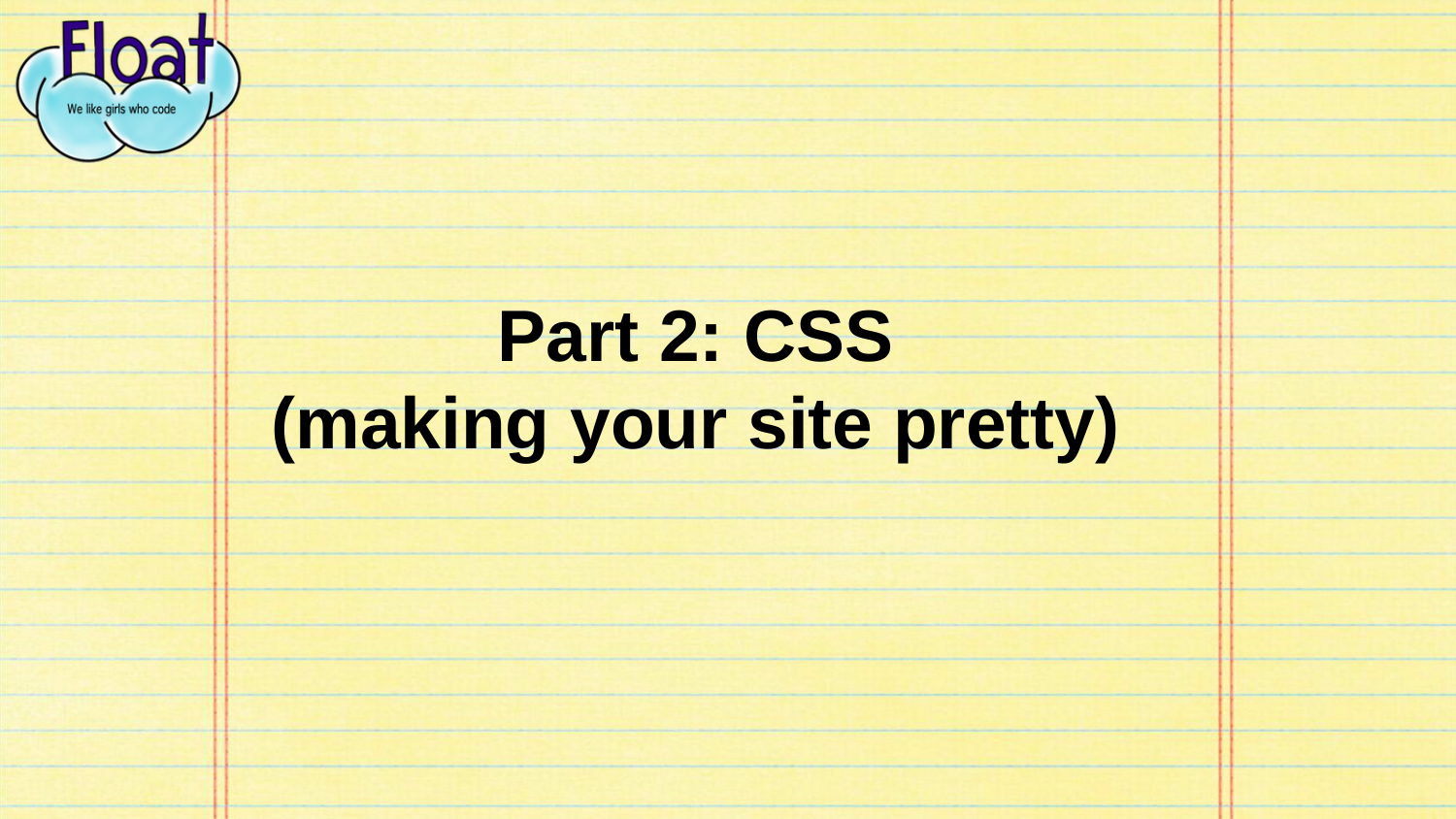

# Part 2: CSS
(making your site pretty)